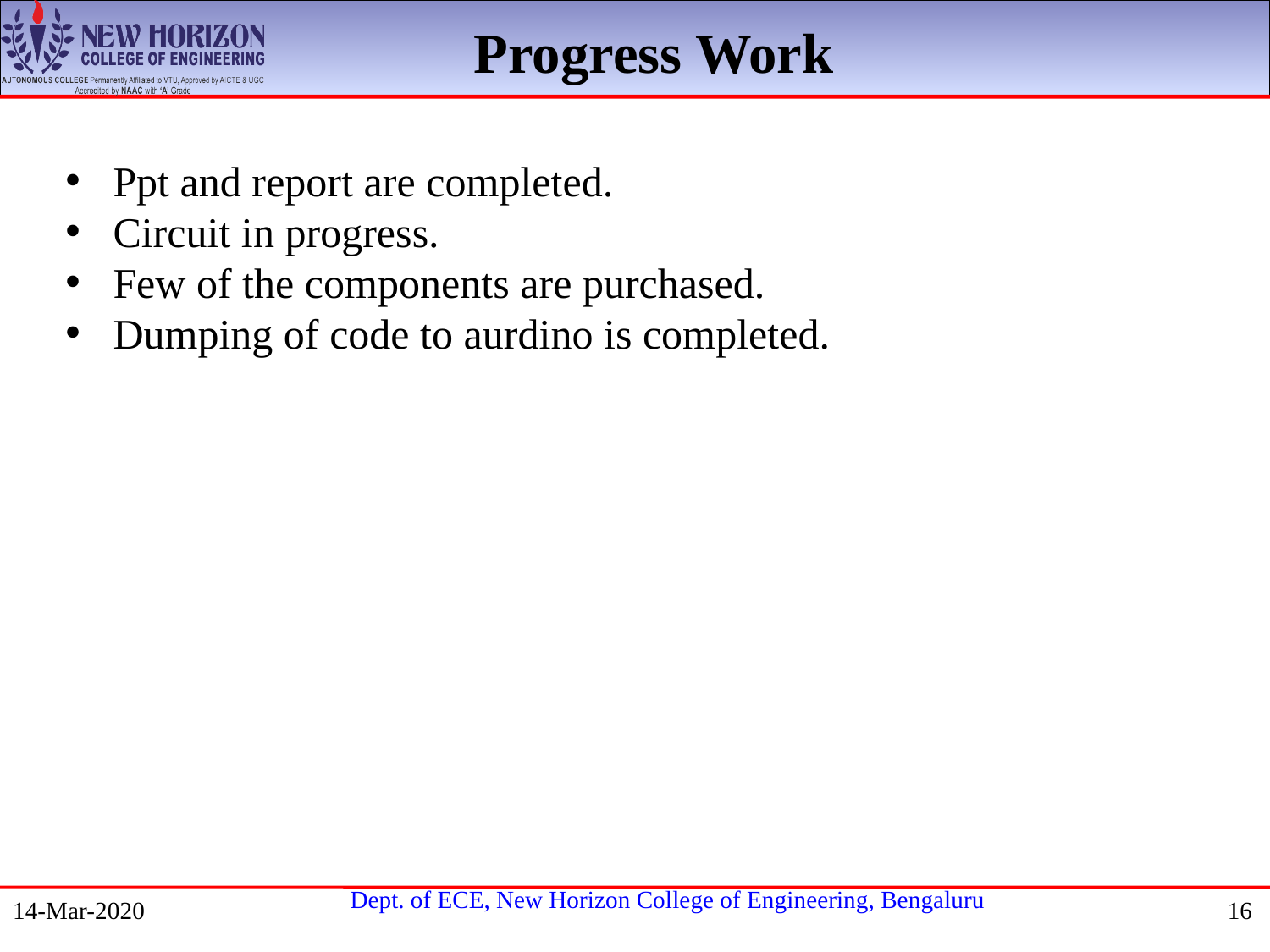

Progress Work
Ppt and report are completed.
Circuit in progress.
Few of the components are purchased.
Dumping of code to aurdino is completed.

14-Mar-2020

16